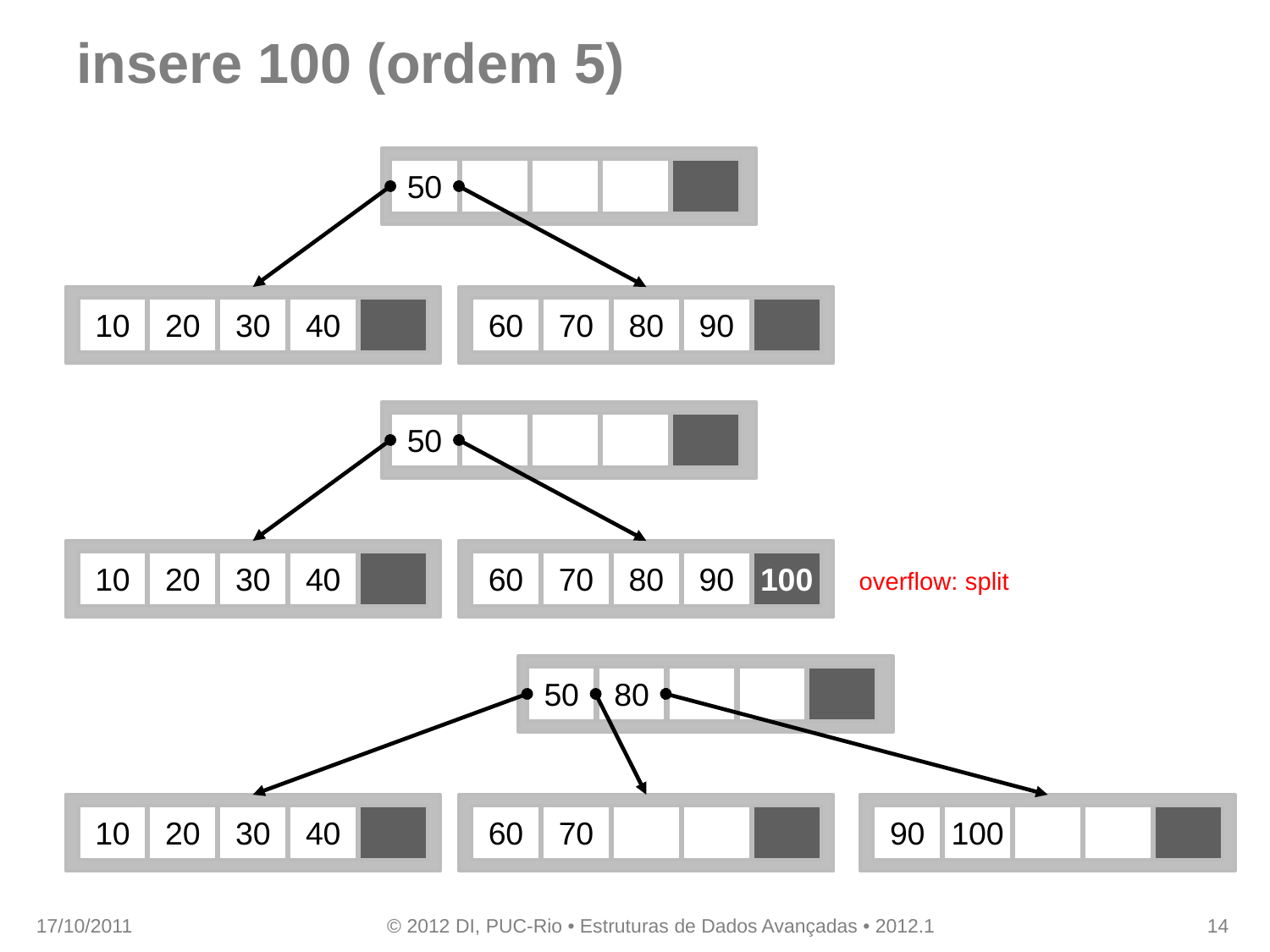

# insere 100 (ordem 5)

50

10
20
30
40

60
70
80
90

50

10
20
30
40

60
70
80
90
100
overflow: split

50
80

10
20
30
40

60
70

90
100

17/10/2011
© 2012 DI, PUC-Rio • Estruturas de Dados Avançadas • 2012.1
14